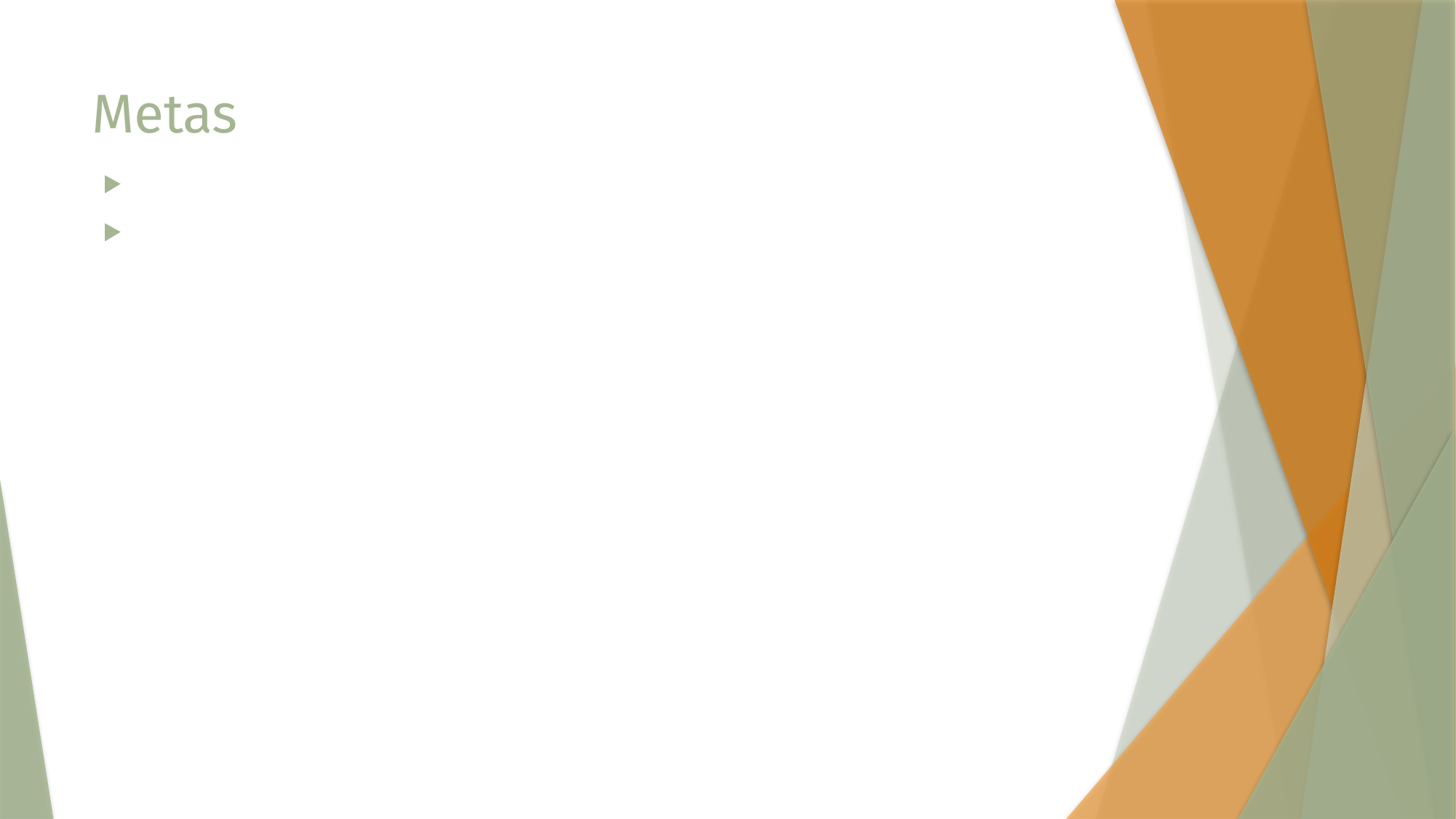

# Metas
Criar um sistema anti-intrusão para o Laboratório do CCT;
Emitir Relatórios de entrada e saída (controle de acesso) do Laboratório.